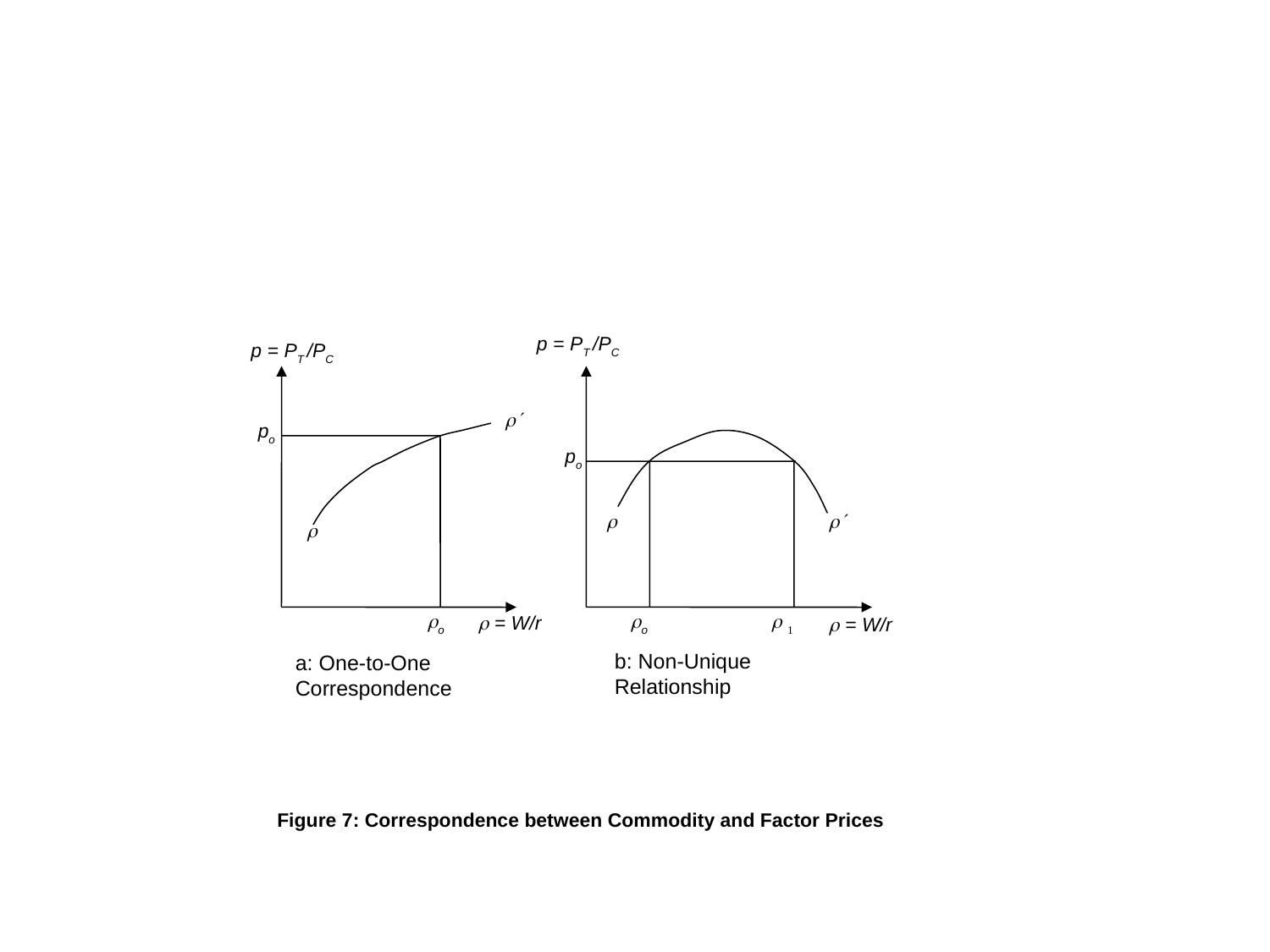

#

p = PT /PC
p = PT /PC

ρ′
po

po

ρ
ρ′
ρ
ρo
ρo                                             ρ 1

ρ = W/r

ρ = W/r

b: Non-Unique Relationship
a: One-to-One Correspondence
Figure 7: Correspondence between Commodity and Factor Prices